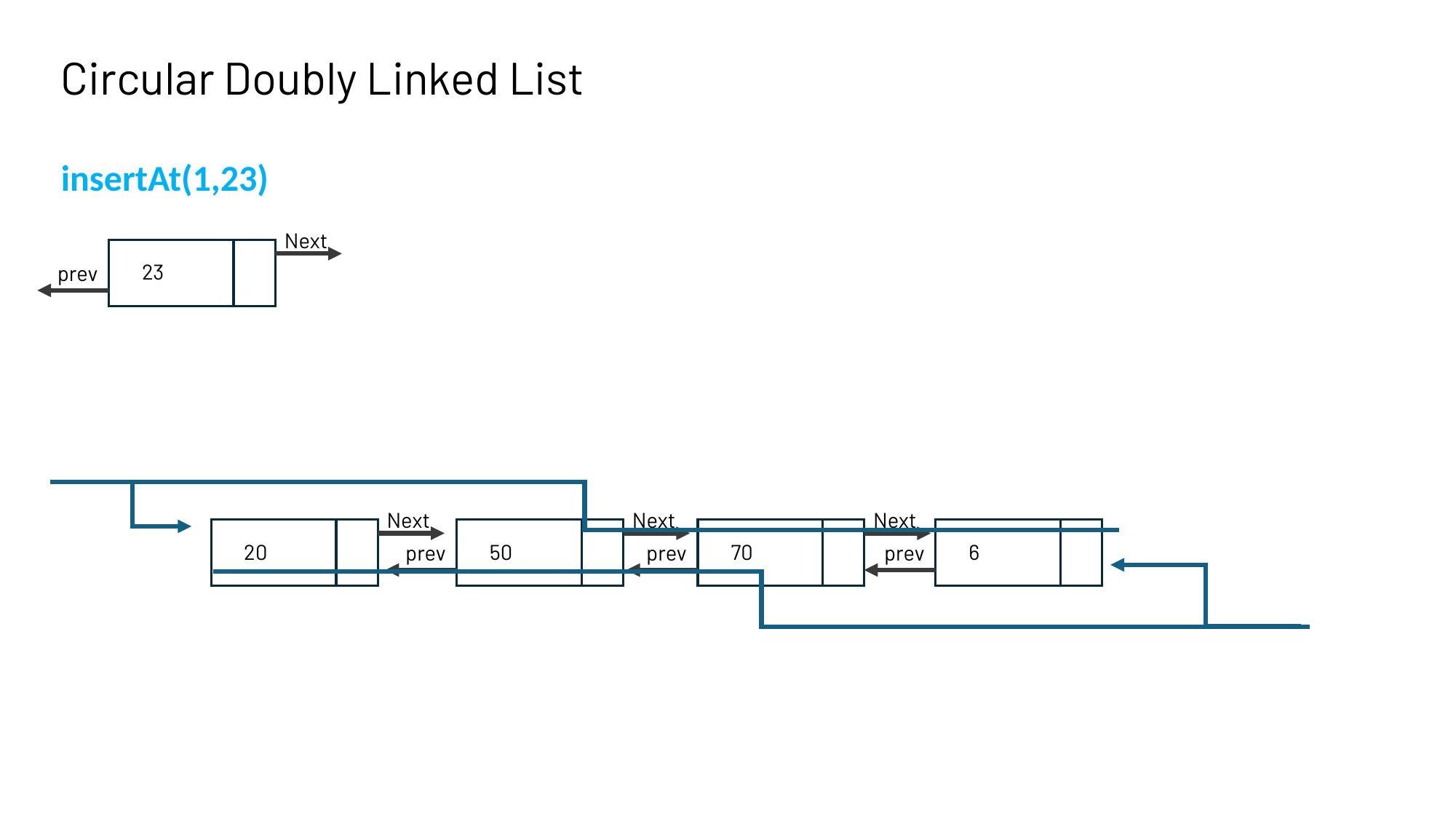

Circular Doubly Linked List
insertAt(1,23)
Next

23
prev
Next

20
Next

50
prev
Next

70
prev

6
prev